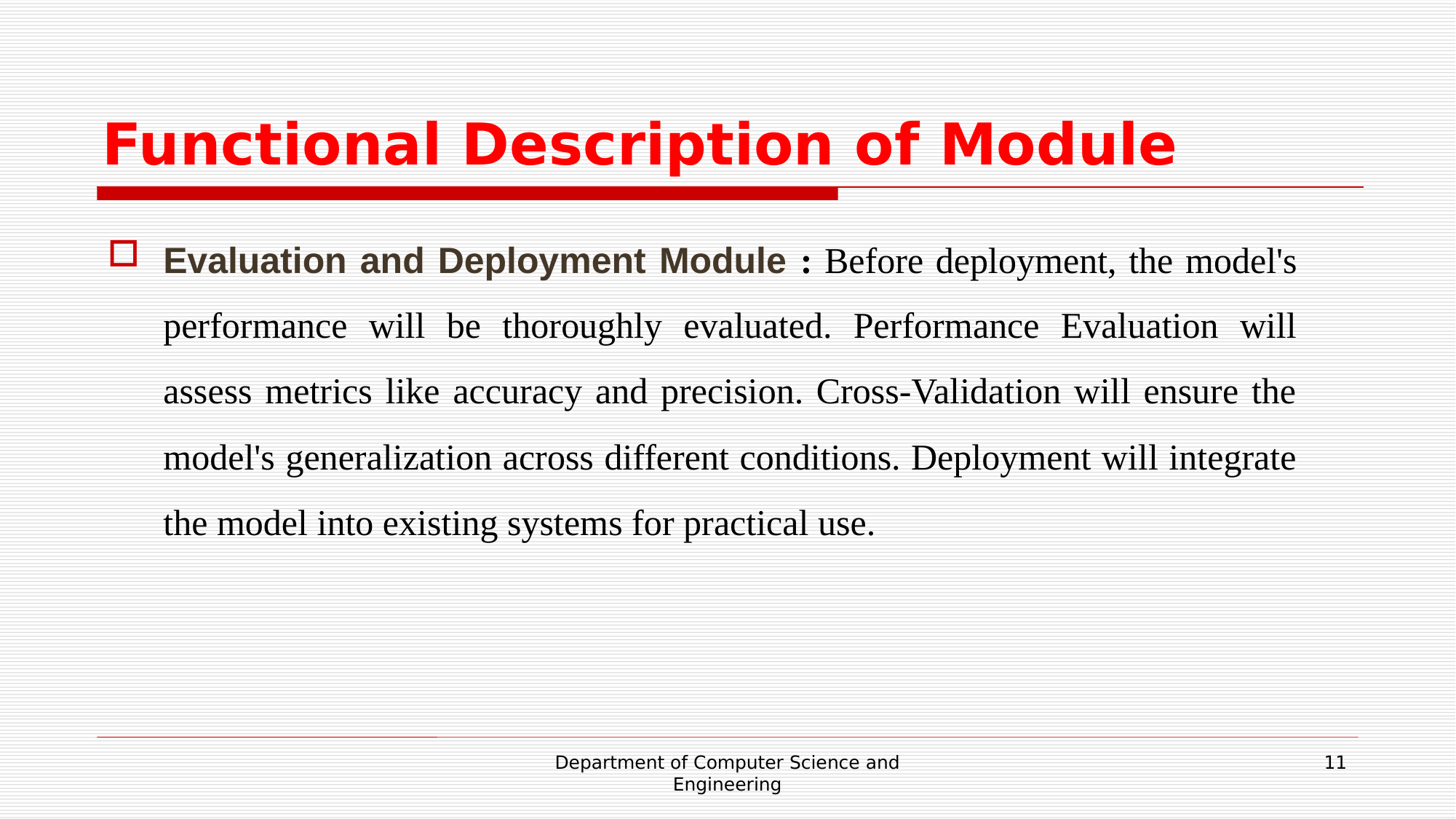

# Functional Description of Module
Evaluation and Deployment Module : Before deployment, the model's performance will be thoroughly evaluated. Performance Evaluation will assess metrics like accuracy and precision. Cross-Validation will ensure the model's generalization across different conditions. Deployment will integrate the model into existing systems for practical use.

Department of Computer Science and Engineering
11